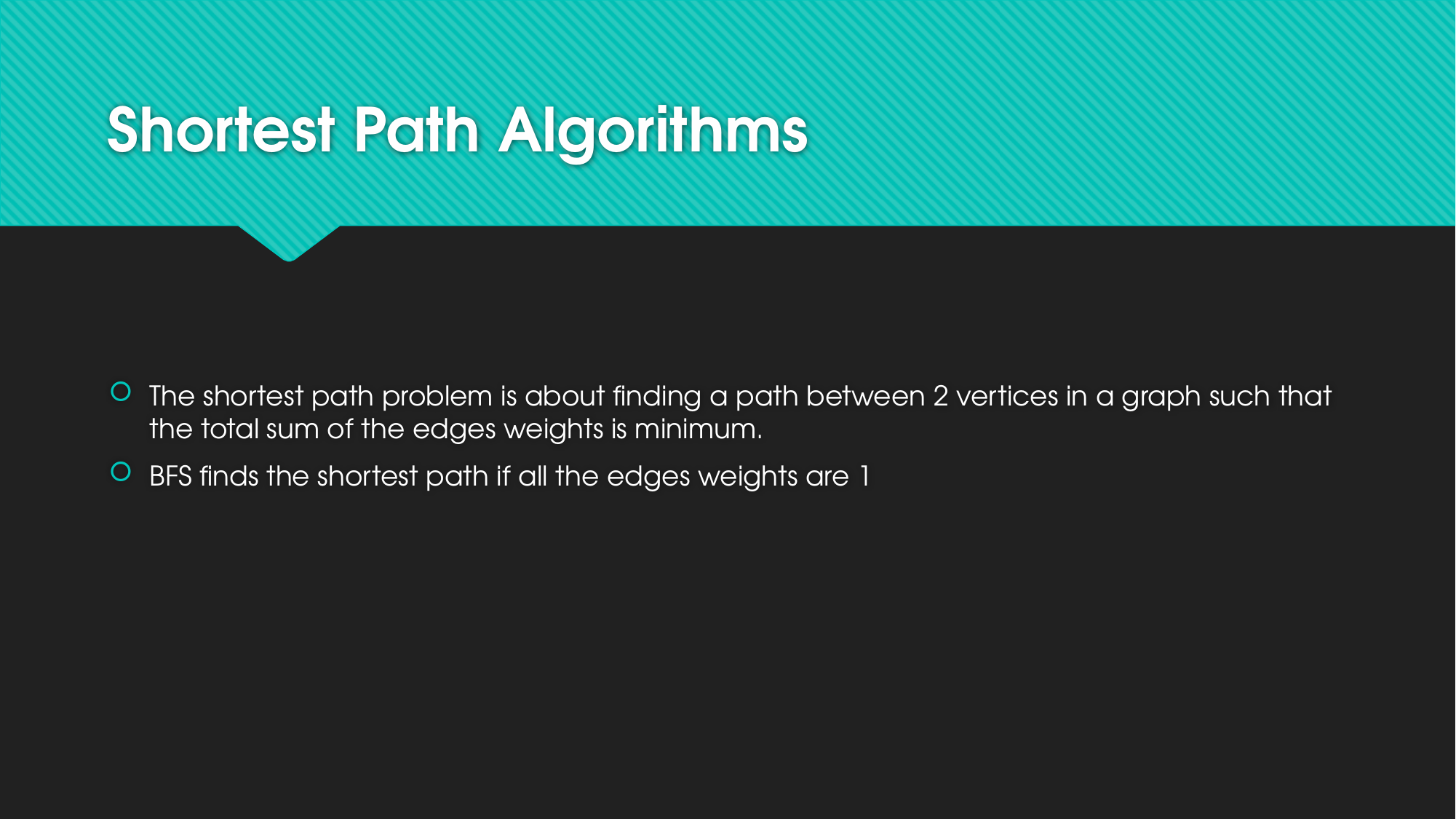

# Shortest Path Algorithms
The shortest path problem is about finding a path between 2 vertices in a graph such that the total sum of the edges weights is minimum.
BFS finds the shortest path if all the edges weights are 1